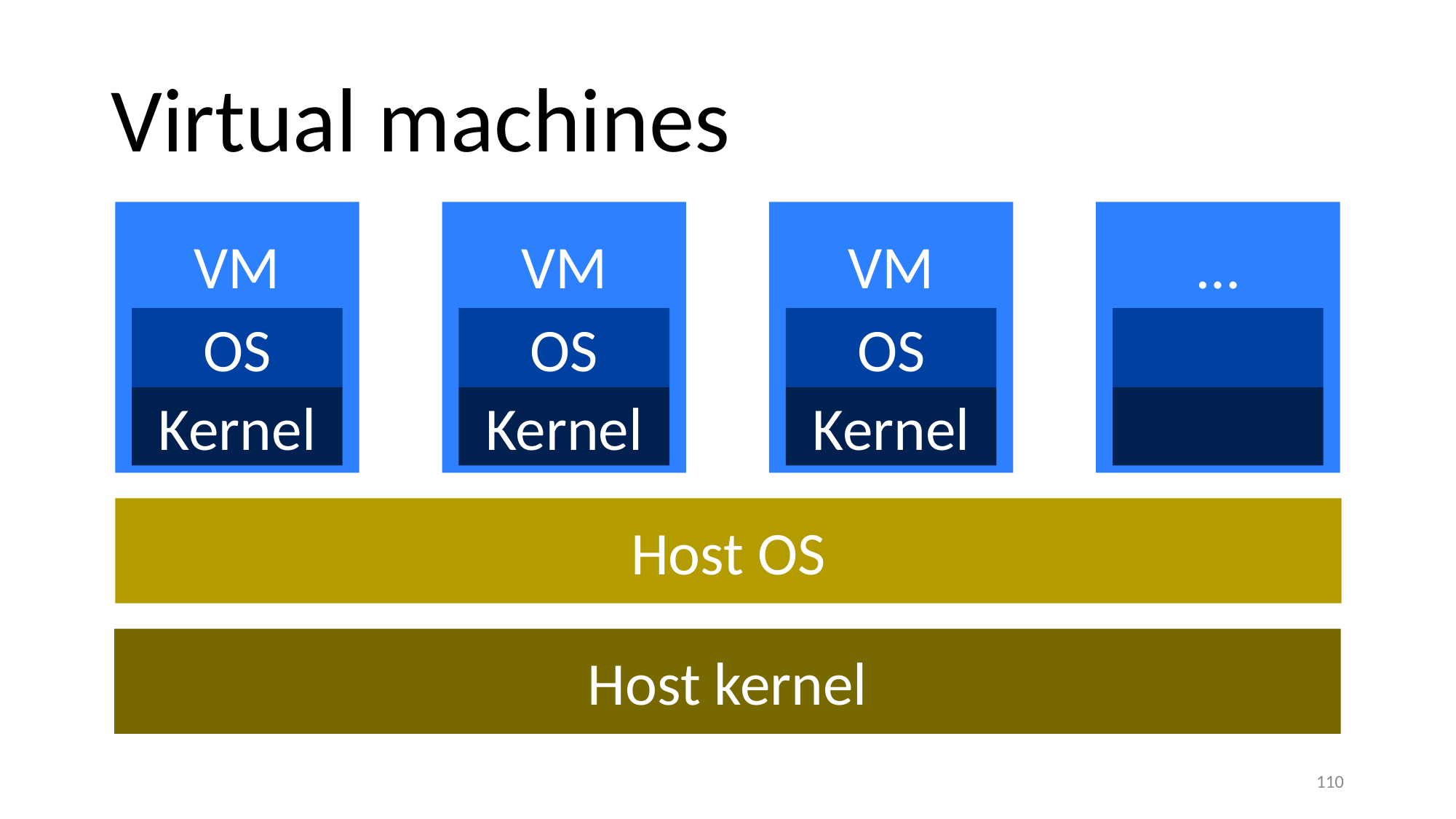

# Virtual machines
VM

OS
Kernel
VM

OS
Kernel
VM

OS
Kernel
…

Host OS
Host kernel
110